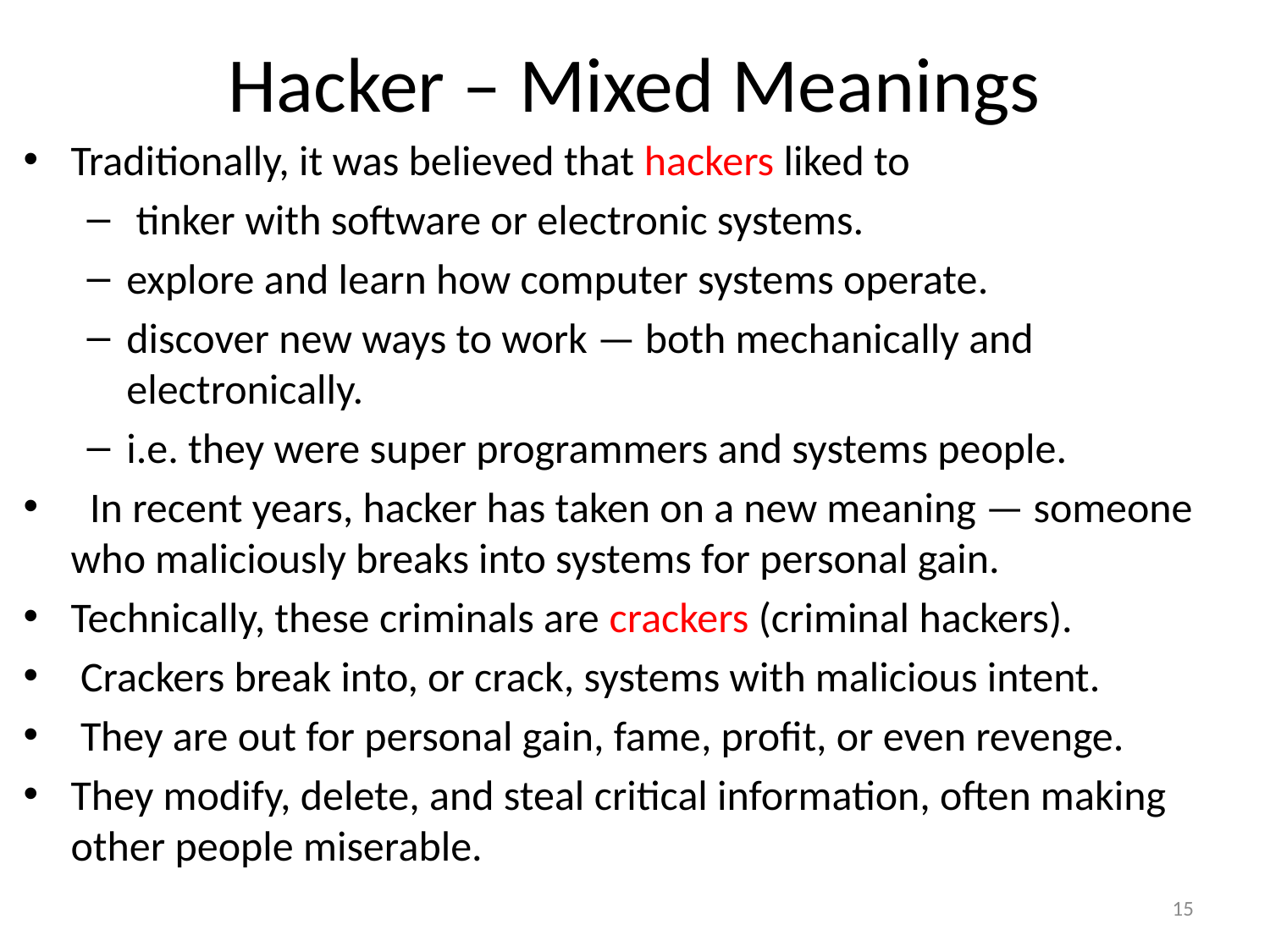

# Hacker – Mixed Meanings
Traditionally, it was believed that hackers liked to
 tinker with software or electronic systems.
explore and learn how computer systems operate.
discover new ways to work — both mechanically and electronically.
i.e. they were super programmers and systems people.
  In recent years, hacker has taken on a new meaning — someone who maliciously breaks into systems for personal gain.
Technically, these criminals are crackers (criminal hackers).
 Crackers break into, or crack, systems with malicious intent.
 They are out for personal gain, fame, profit, or even revenge.
They modify, delete, and steal critical information, often making other people miserable.
15